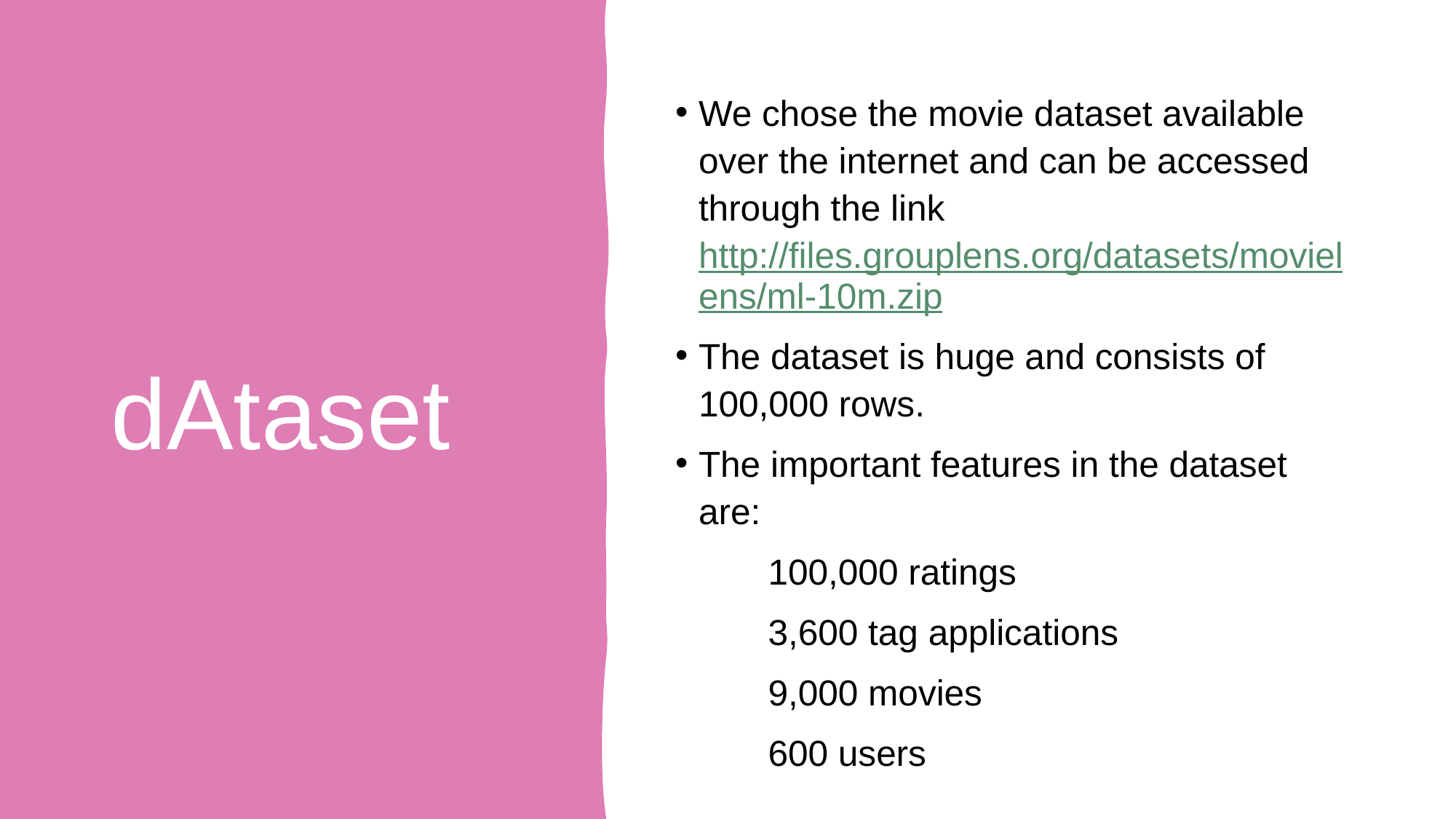

# dAtaset
We chose the movie dataset available over the internet and can be accessed through the link http://files.grouplens.org/datasets/movielens/ml-10m.zip
The dataset is huge and consists of 100,000 rows.
The important features in the dataset are:
	100,000 ratings
	3,600 tag applications
	9,000 movies
	600 users